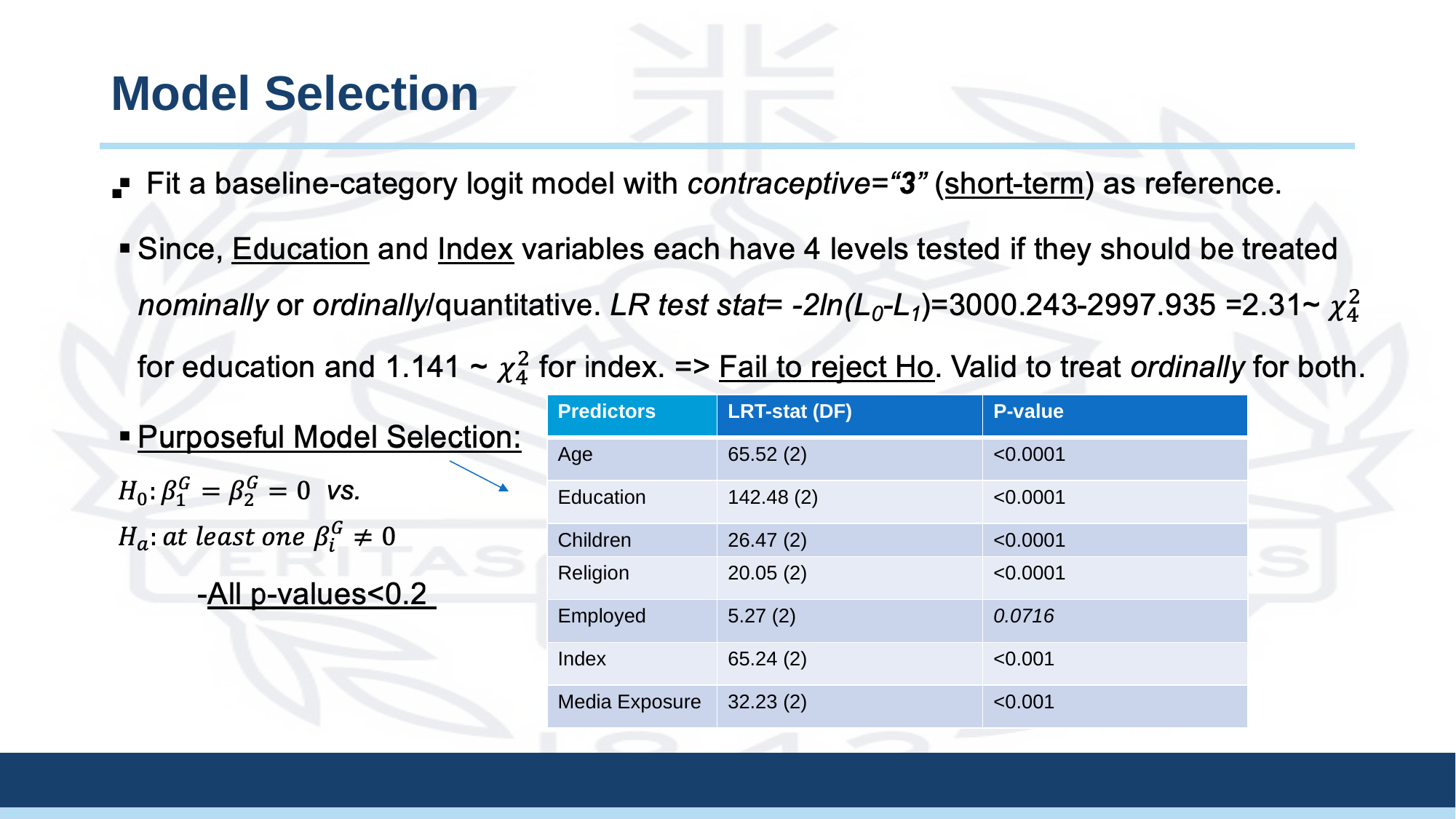

# Model Selection

| Predictors | LRT-stat (DF) | P-value |
| --- | --- | --- |
| Age | 65.52 (2) | <0.0001 |
| Education | 142.48 (2) | <0.0001 |
| Children | 26.47 (2) | <0.0001 |
| Religion | 20.05 (2) | <0.0001 |
| Employed | 5.27 (2) | 0.0716 |
| Index | 65.24 (2) | <0.001 |
| Media Exposure | 32.23 (2) | <0.001 |